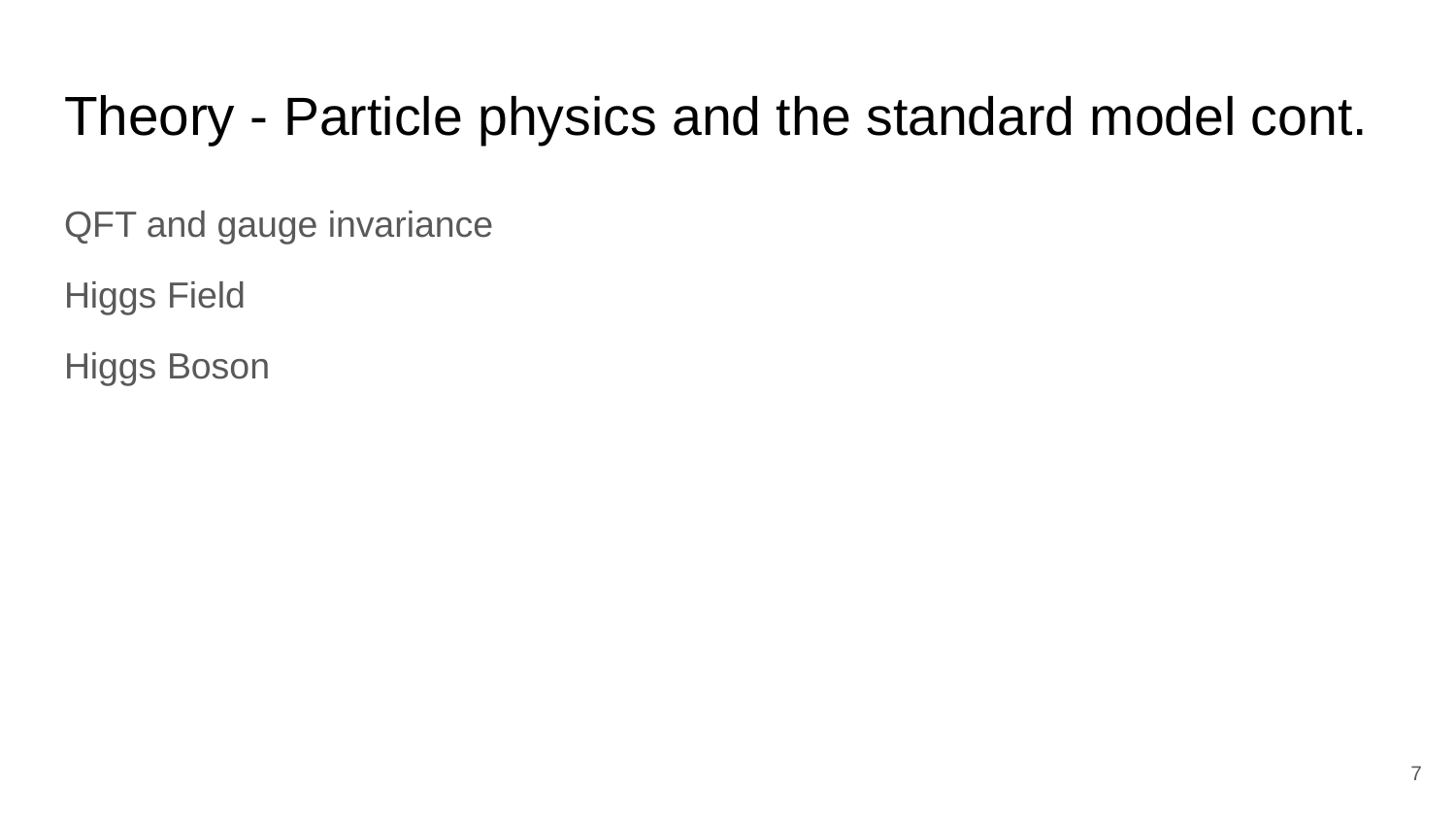

# Theory - Particle physics and the standard model cont.

QFT and gauge invariance
Higgs Field
Higgs Boson
7